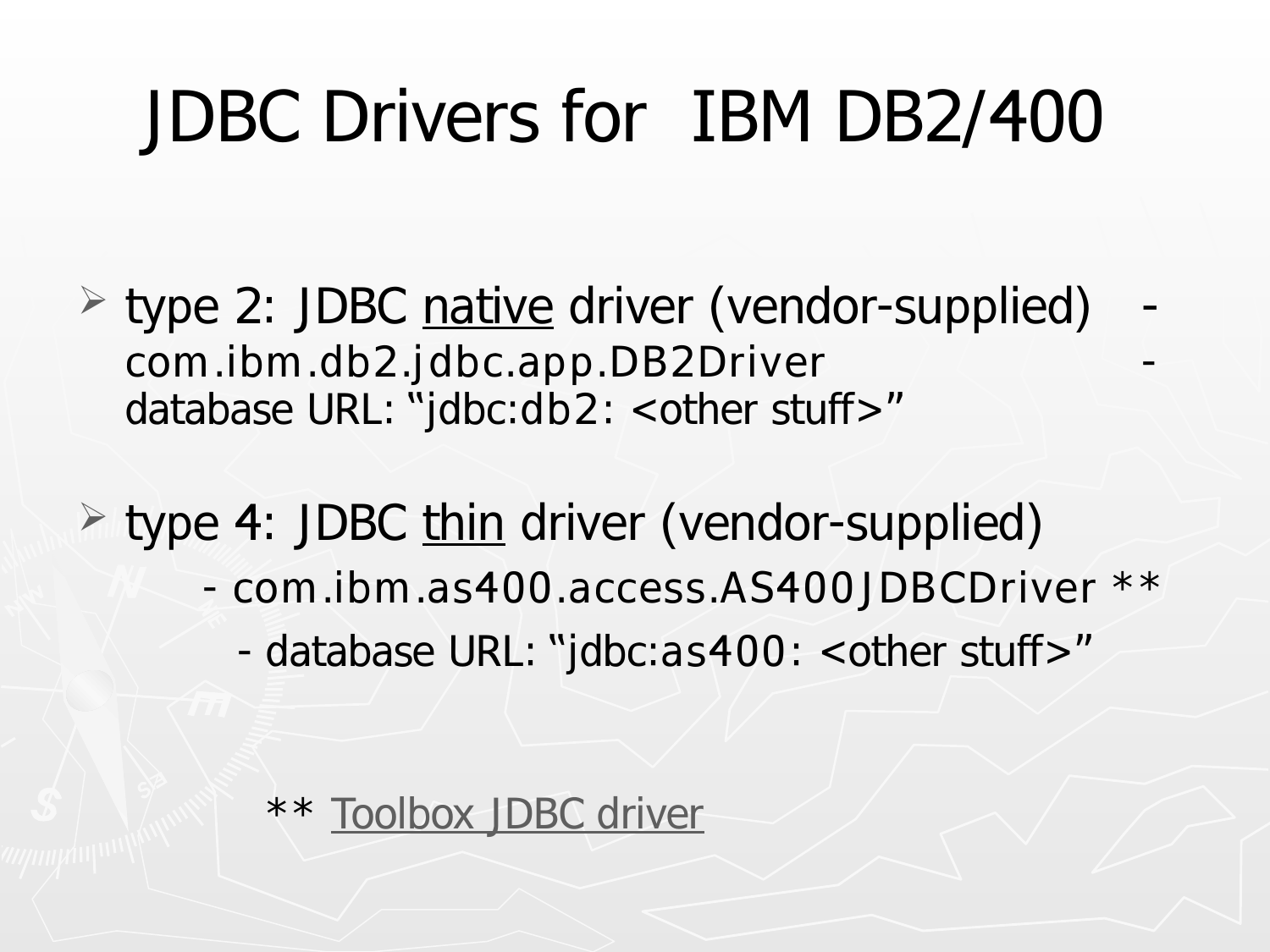

# JDBC Drivers for  IBM DB2/400
type 2: JDBC native driver (vendor-supplied)	- com.ibm.db2.jdbc.app.DB2Driver			- database URL: “jdbc:db2: <other stuff>”

type 4: JDBC thin driver (vendor-supplied)
	     - com.ibm.as400.access.AS400JDBCDriver **
   	         - database URL: “jdbc:as400: <other stuff>”
               ** Toolbox JDBC driver